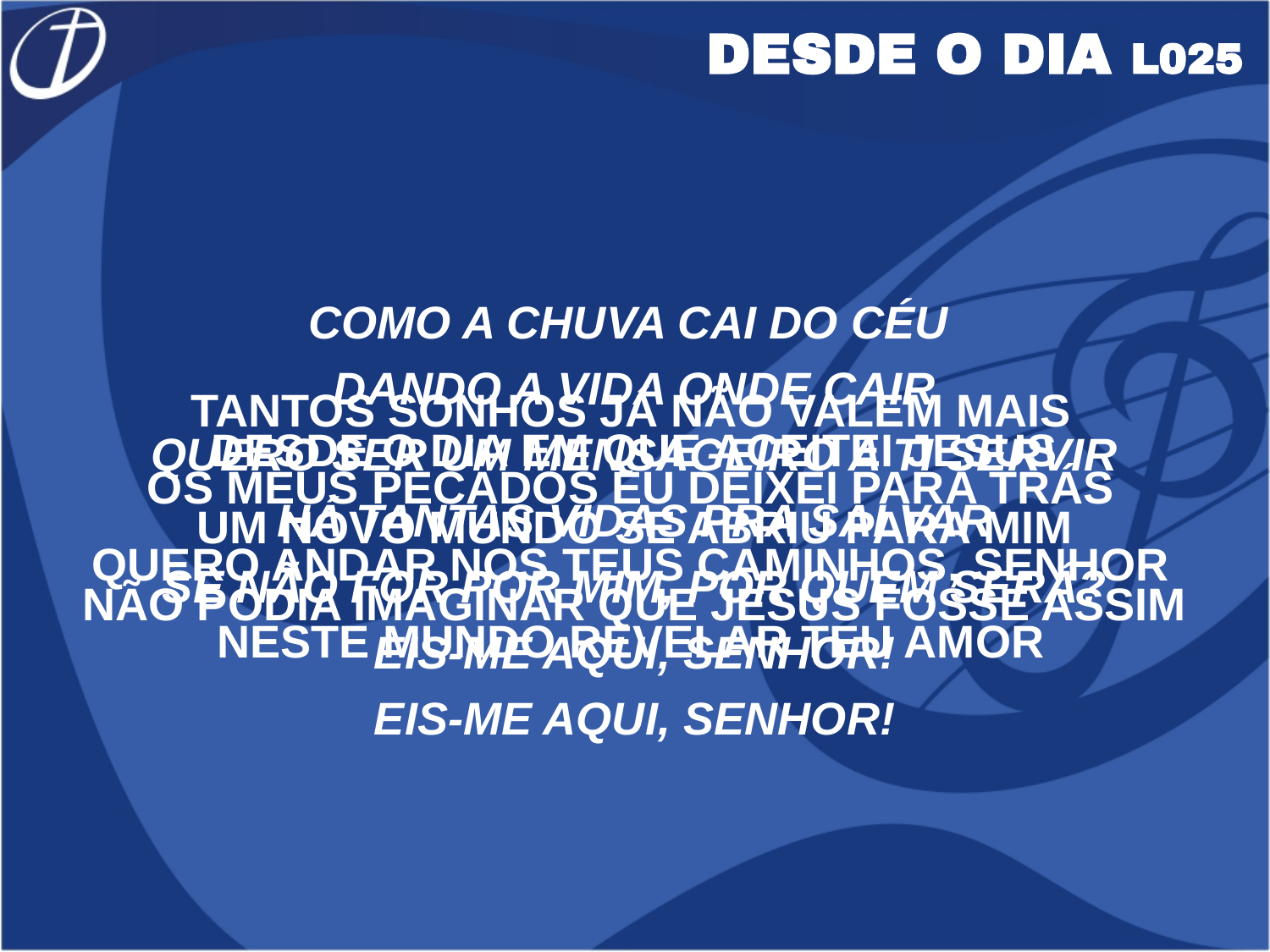

DESDE O DIA L025
COMO A CHUVA CAI DO CÉU
DANDO A VIDA ONDE CAIR
QUERO SER UM MENSAGEIRO A TI SERVIR
HÁ TANTAS VIDAS PRA SALVAR
SE NÃO FOR POR MIM, POR QUEM SERÁ?
EIS-ME AQUI, SENHOR!
EIS-ME AQUI, SENHOR!
TANTOS SONHOS JÁ NÃO VALEM MAIS
OS MEUS PECADOS EU DEIXEI PARA TRÁS
QUERO ANDAR NOS TEUS CAMINHOS, SENHOR
NESTE MUNDO REVELAR TEU AMOR
DESDE O DIA EM QUE ACEITEI JESUS
UM NOVO MUNDO SE ABRIU PARA MIM
NÃO PODIA IMAGINAR QUE JESUS FOSSE ASSIM